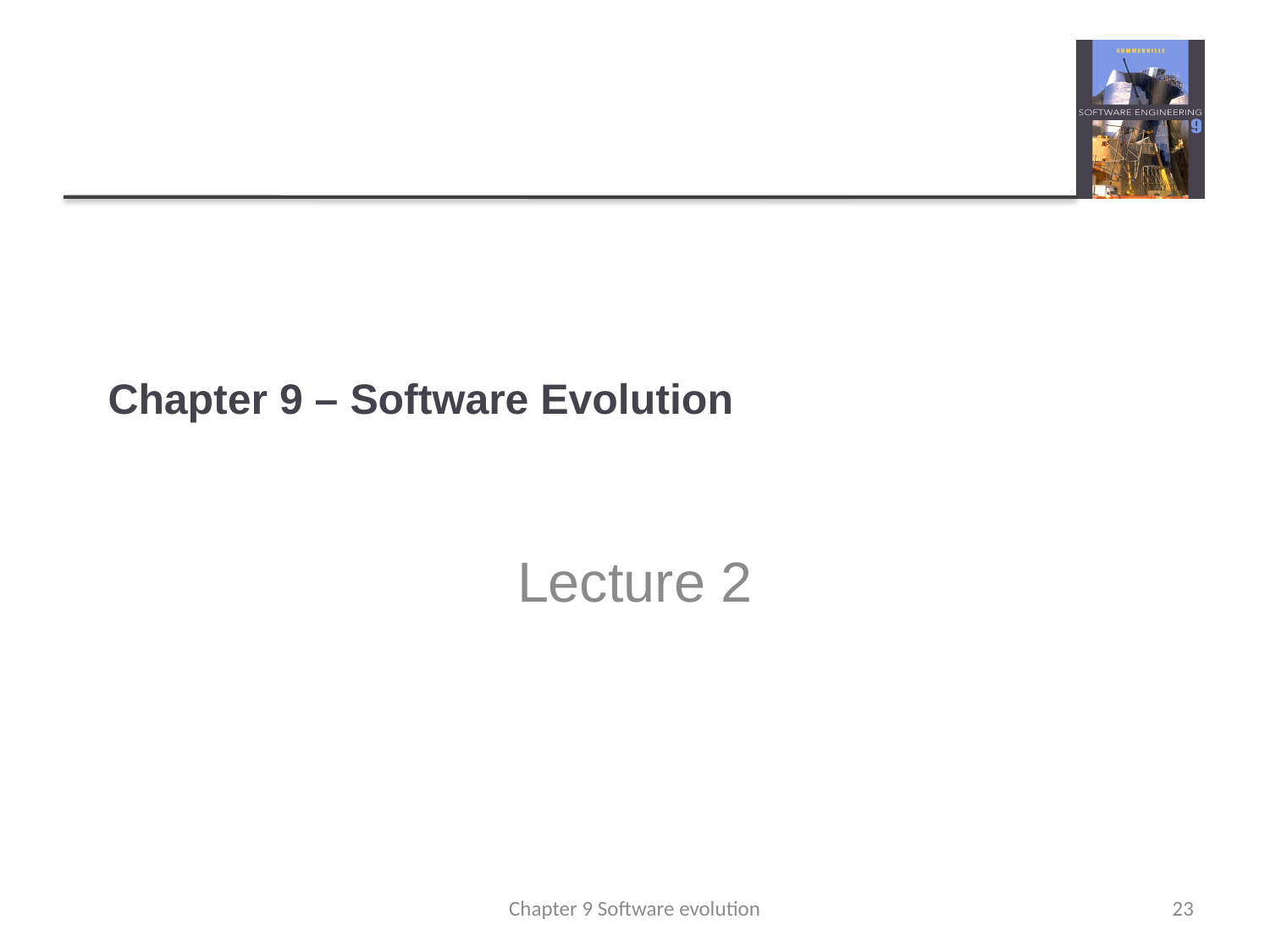

# Chapter 9 – Software Evolution
Lecture 2
Chapter 9 Software evolution
23